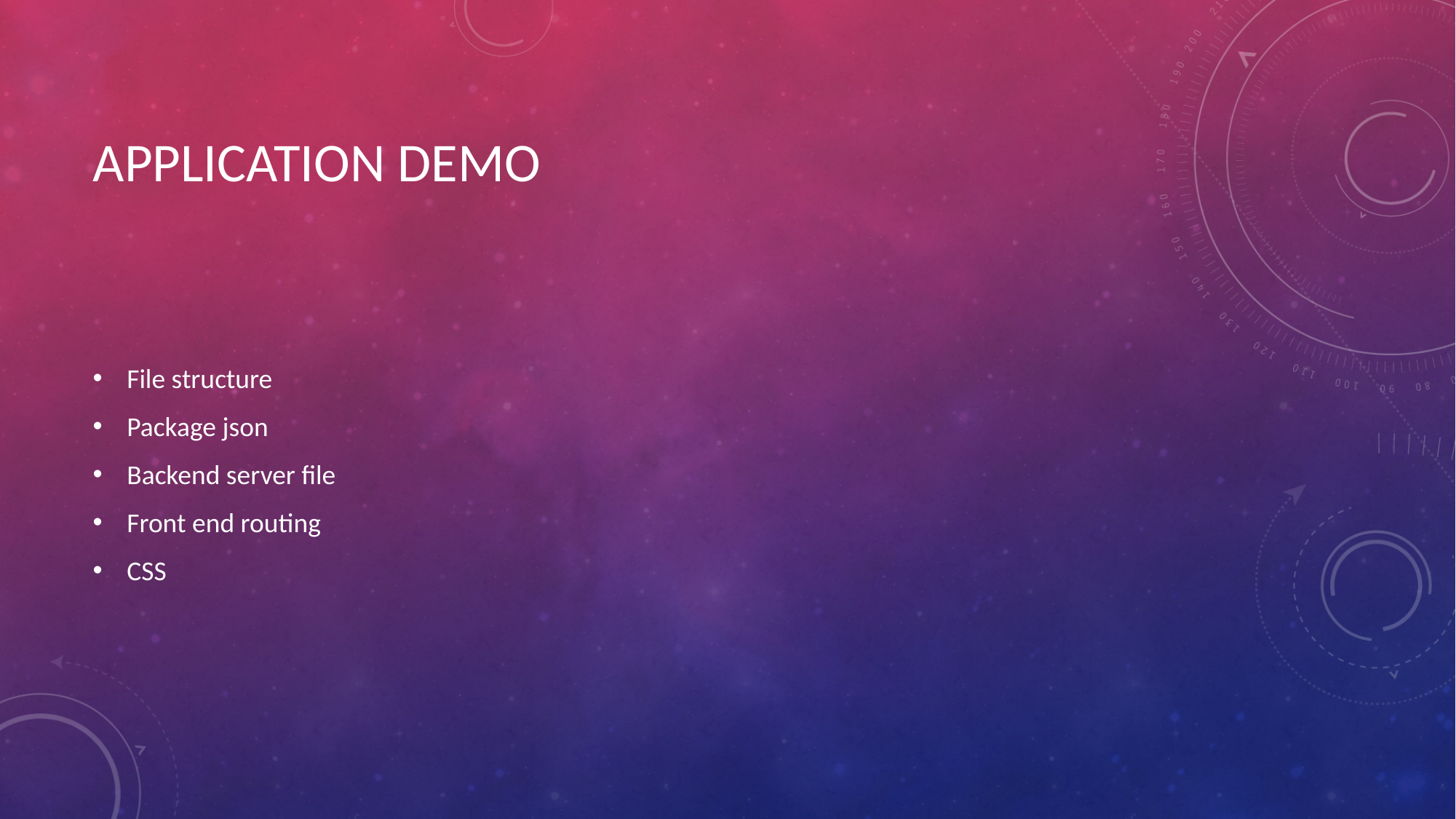

# APPLICATION DEMO
File structure
Package json
Backend server file
Front end routing
CSS